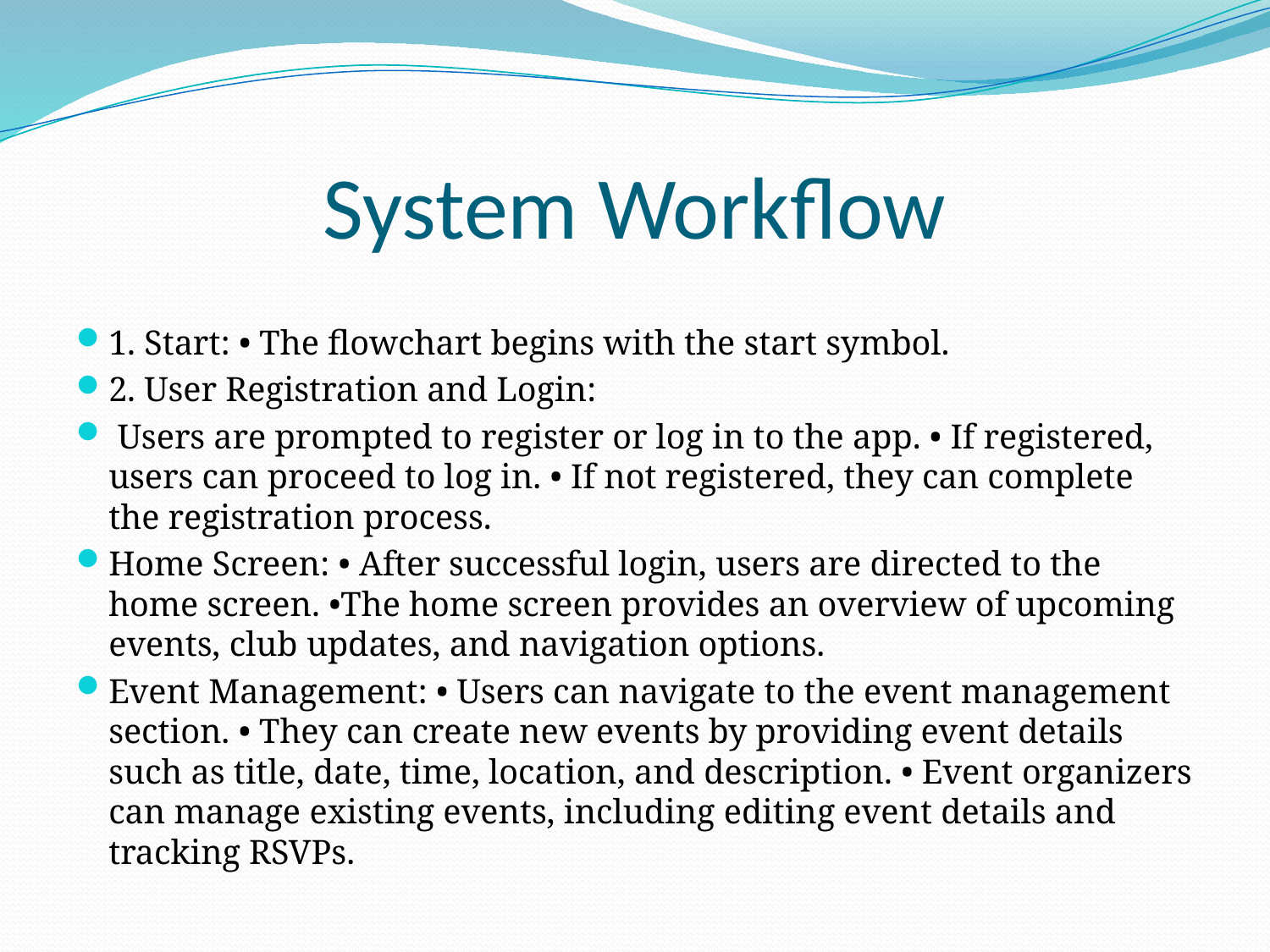

# System Workflow

1. Start: • The flowchart begins with the start symbol.
2. User Registration and Login:
 Users are prompted to register or log in to the app. • If registered, users can proceed to log in. • If not registered, they can complete the registration process.
Home Screen: • After successful login, users are directed to the home screen. •The home screen provides an overview of upcoming events, club updates, and navigation options.
Event Management: • Users can navigate to the event management section. • They can create new events by providing event details such as title, date, time, location, and description. • Event organizers can manage existing events, including editing event details and tracking RSVPs.